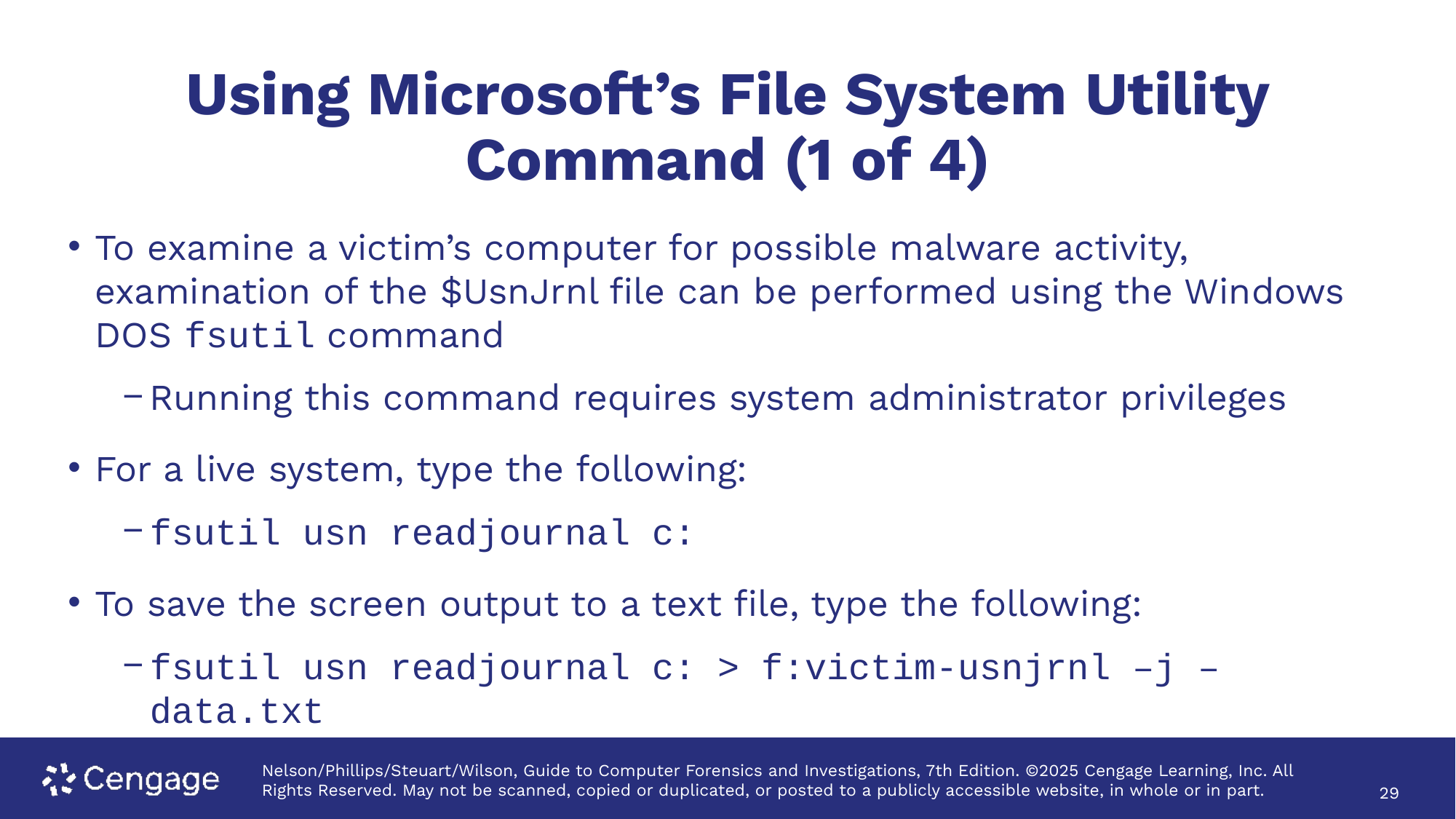

# Using Microsoft’s File System Utility Command (1 of 4)
To examine a victim’s computer for possible malware activity, examination of the $UsnJrnl file can be performed using the Windows DOS fsutil command
Running this command requires system administrator privileges
For a live system, type the following:
fsutil usn readjournal c:
To save the screen output to a text file, type the following:
fsutil usn readjournal c: > f:victim-usnjrnl –j –data.txt